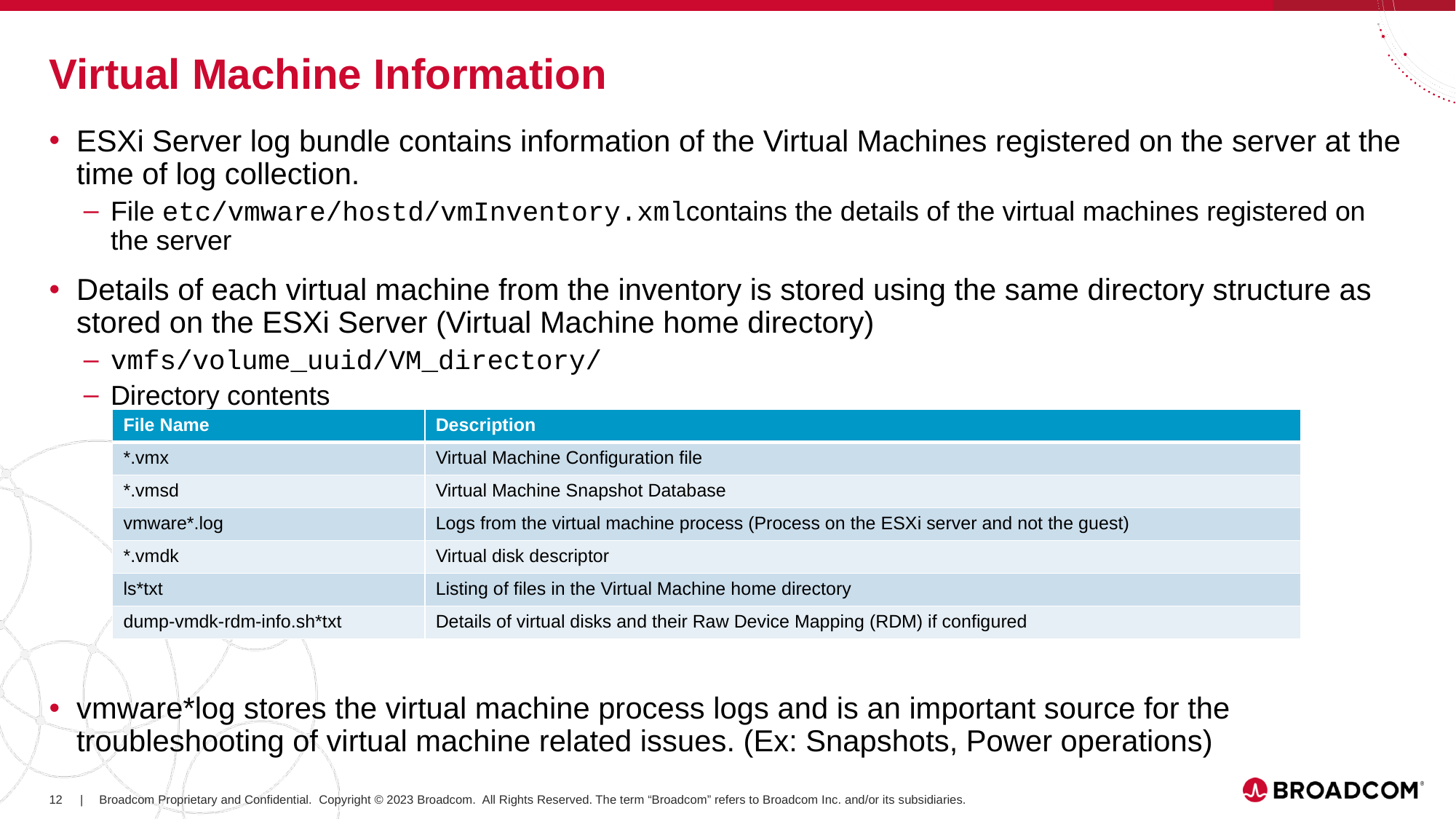

# Virtual Machine Information
ESXi Server log bundle contains information of the Virtual Machines registered on the server at the time of log collection.
File etc/vmware/hostd/vmInventory.xmlcontains the details of the virtual machines registered on the server
Details of each virtual machine from the inventory is stored using the same directory structure as stored on the ESXi Server (Virtual Machine home directory)
vmfs/volume_uuid/VM_directory/
Directory contents

vmware*log stores the virtual machine process logs and is an important source for the troubleshooting of virtual machine related issues. (Ex: Snapshots, Power operations)
| File Name | Description |
| --- | --- |
| \*.vmx | Virtual Machine Configuration file |
| \*.vmsd | Virtual Machine Snapshot Database |
| vmware\*.log | Logs from the virtual machine process (Process on the ESXi server and not the guest) |
| \*.vmdk | Virtual disk descriptor |
| ls\*txt | Listing of files in the Virtual Machine home directory |
| dump-vmdk-rdm-info.sh\*txt | Details of virtual disks and their Raw Device Mapping (RDM) if configured |